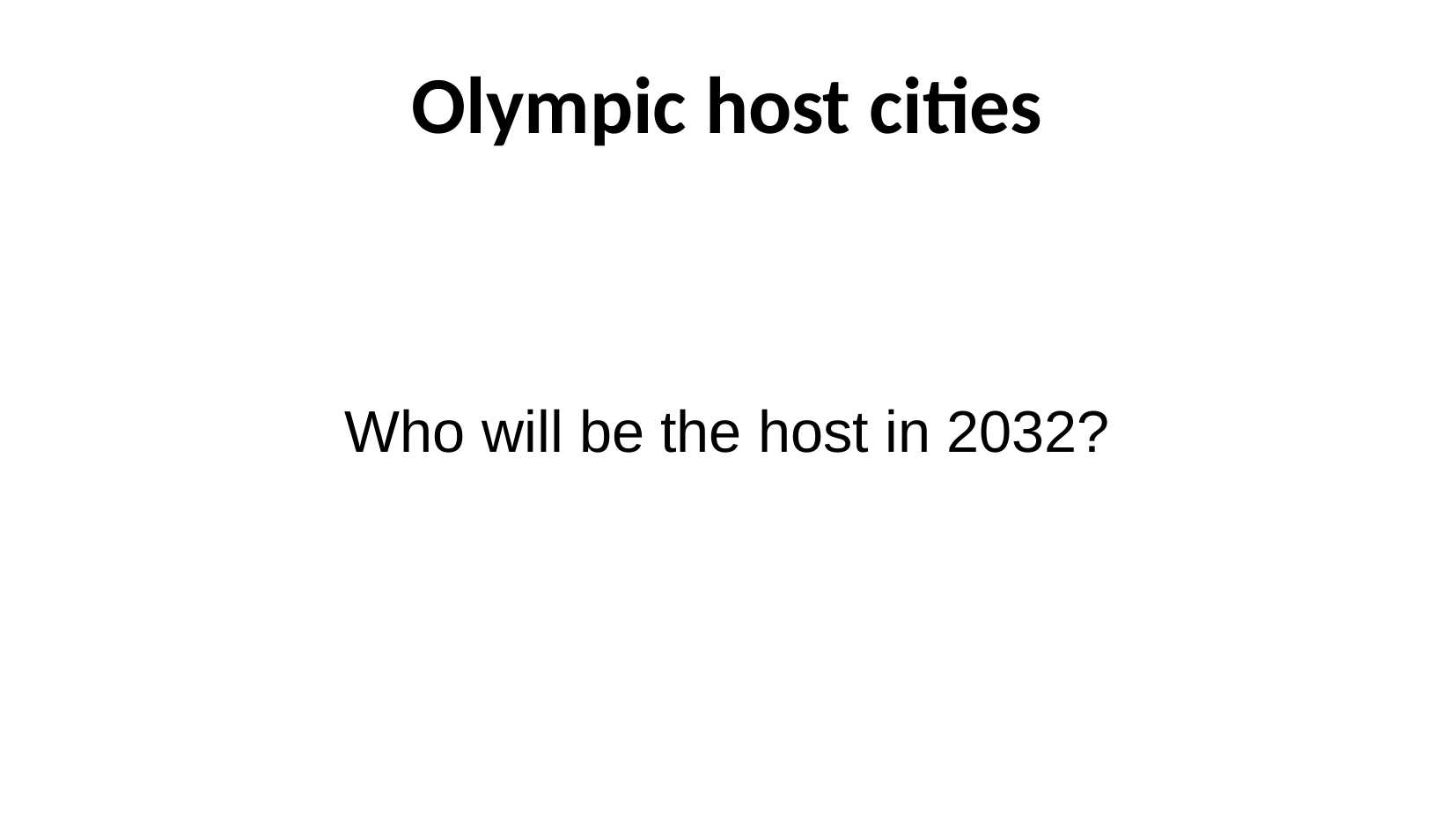

Olympic host cities
Who will be the host in 2032?